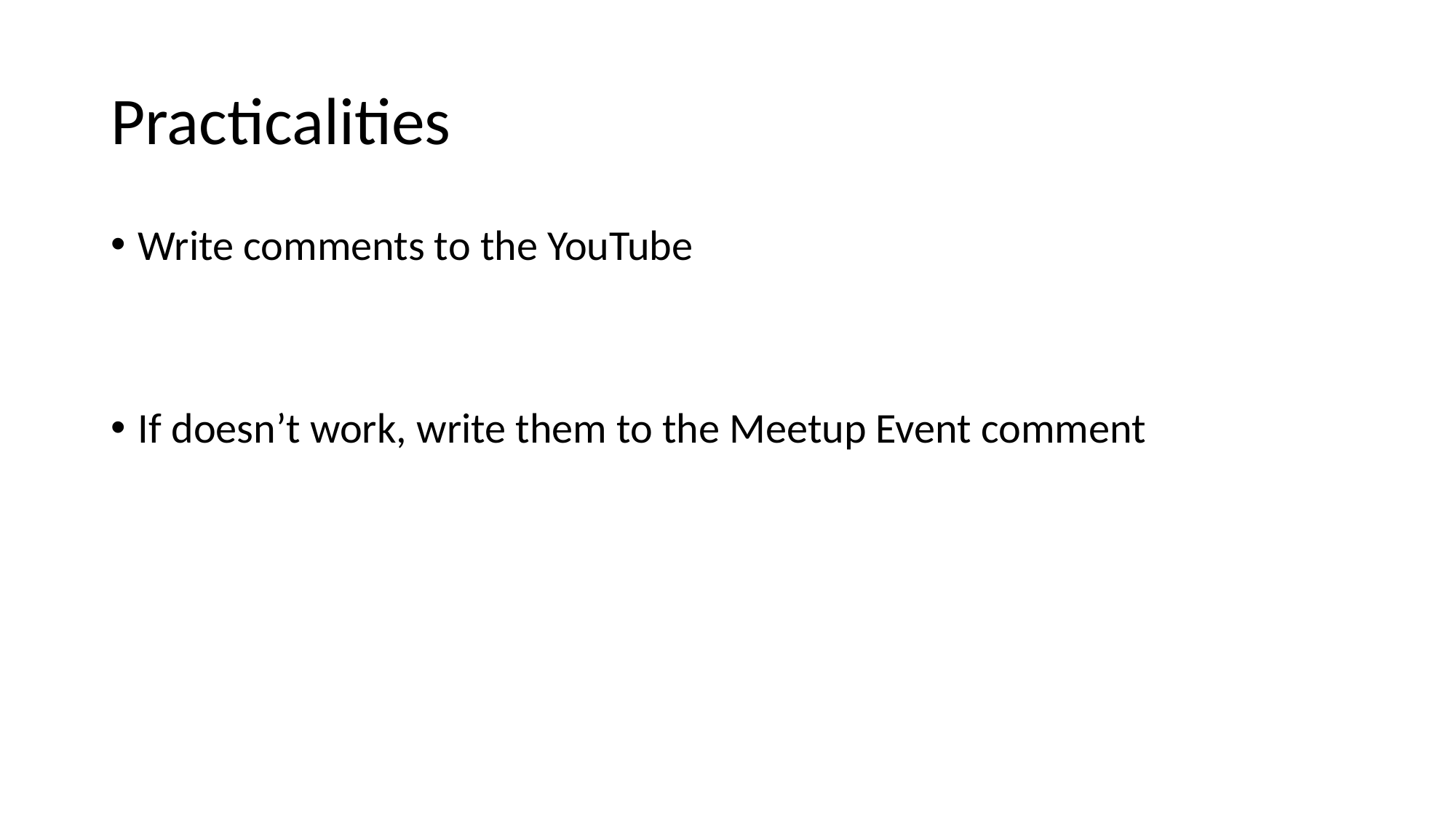

# Practicalities
Write comments to the YouTube

If doesn’t work, write them to the Meetup Event comment